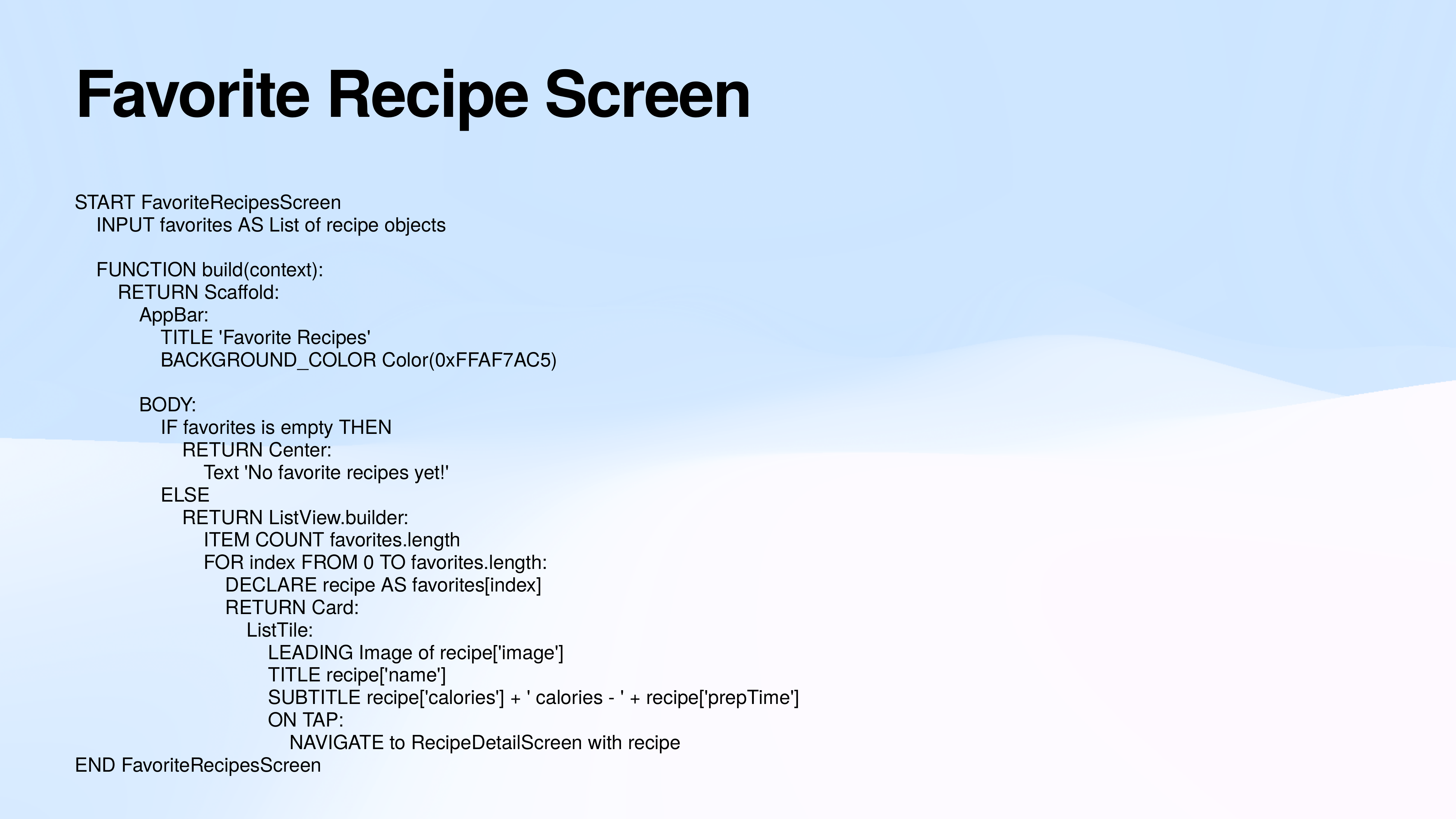

# Favorite Recipe Screen

START FavoriteRecipesScreen
    INPUT favorites AS List of recipe objects

    FUNCTION build(context):
        RETURN Scaffold:
            AppBar:
                TITLE 'Favorite Recipes'
                BACKGROUND_COLOR Color(0xFFAF7AC5)

            BODY:
                IF favorites is empty THEN
                    RETURN Center:
                        Text 'No favorite recipes yet!'
                ELSE
                    RETURN ListView.builder:
                        ITEM COUNT favorites.length
                        FOR index FROM 0 TO favorites.length:
                            DECLARE recipe AS favorites[index]
                            RETURN Card:
                                ListTile:
                                    LEADING Image of recipe['image']
                                    TITLE recipe['name']
                                    SUBTITLE recipe['calories'] + ' calories - ' + recipe['prepTime']
                                    ON TAP:
                                        NAVIGATE to RecipeDetailScreen with recipe
END FavoriteRecipesScreen